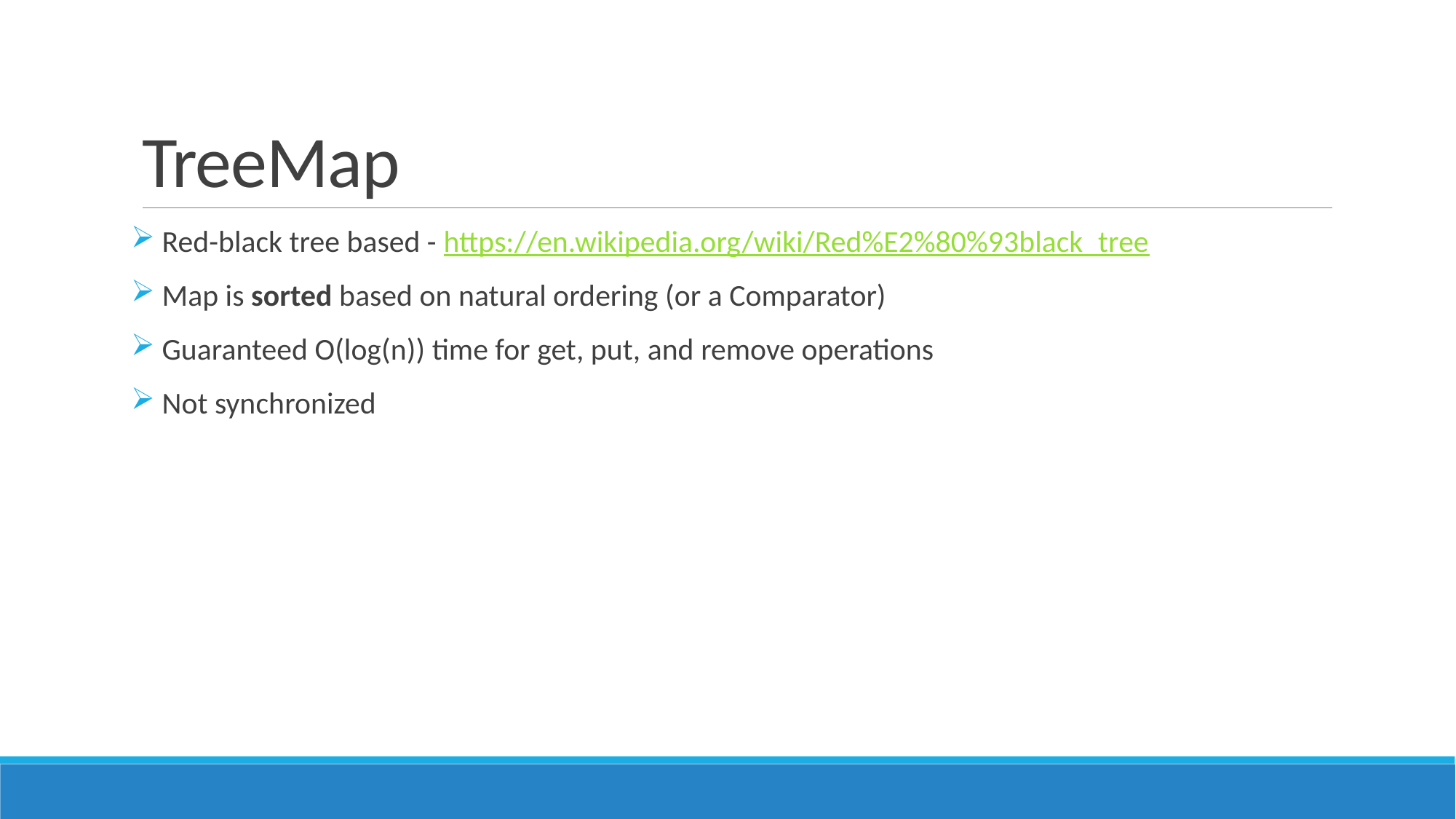

# TreeMap
 Red-black tree based - https://en.wikipedia.org/wiki/Red%E2%80%93black_tree
 Map is sorted based on natural ordering (or a Comparator)
 Guaranteed O(log(n)) time for get, put, and remove operations
 Not synchronized